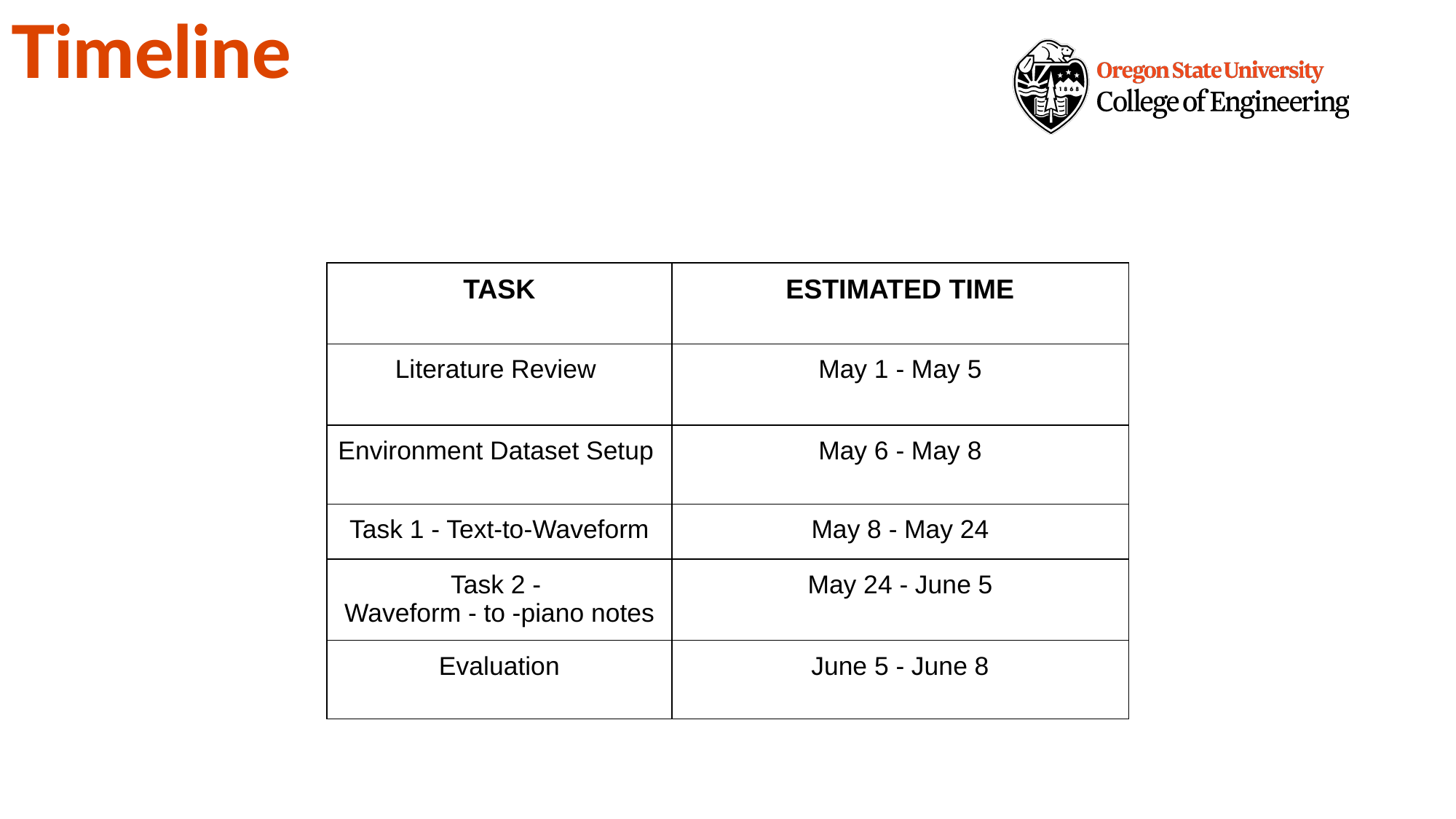

# Timeline
| TASK | ESTIMATED TIME |
| --- | --- |
| Literature Review | May 1 - May 5 |
| Environment Dataset Setup | May 6 - May 8 |
| Task 1 - Text-to-Waveform | May 8 - May 24 |
| Task 2 - Waveform - to -piano notes | May 24 - June 5 |
| Evaluation | June 5 - June 8 |